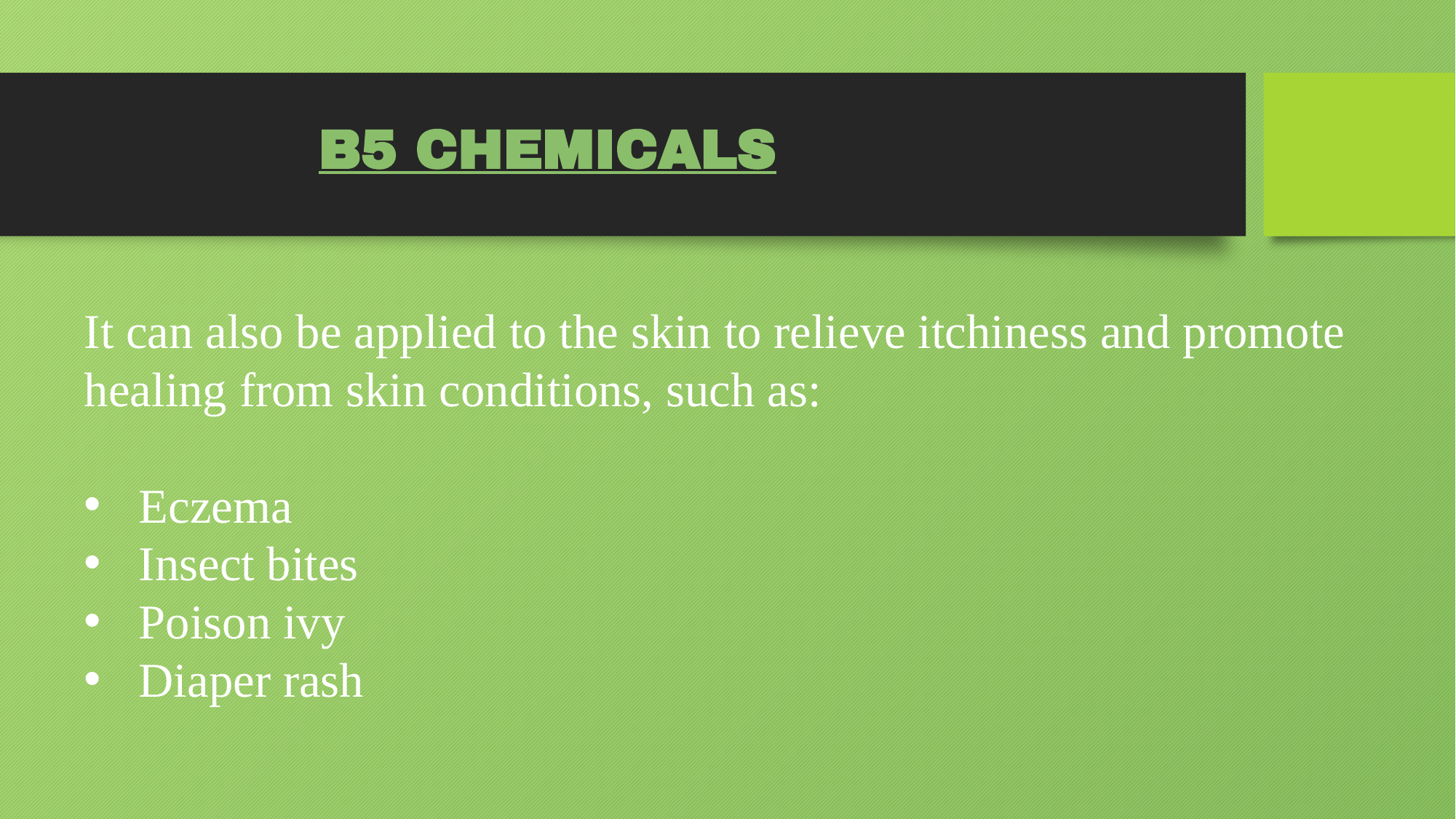

# B5 CHEMICALS
It can also be applied to the skin to relieve itchiness and promote healing from skin conditions, such as:

Eczema
Insect bites
Poison ivy
Diaper rash